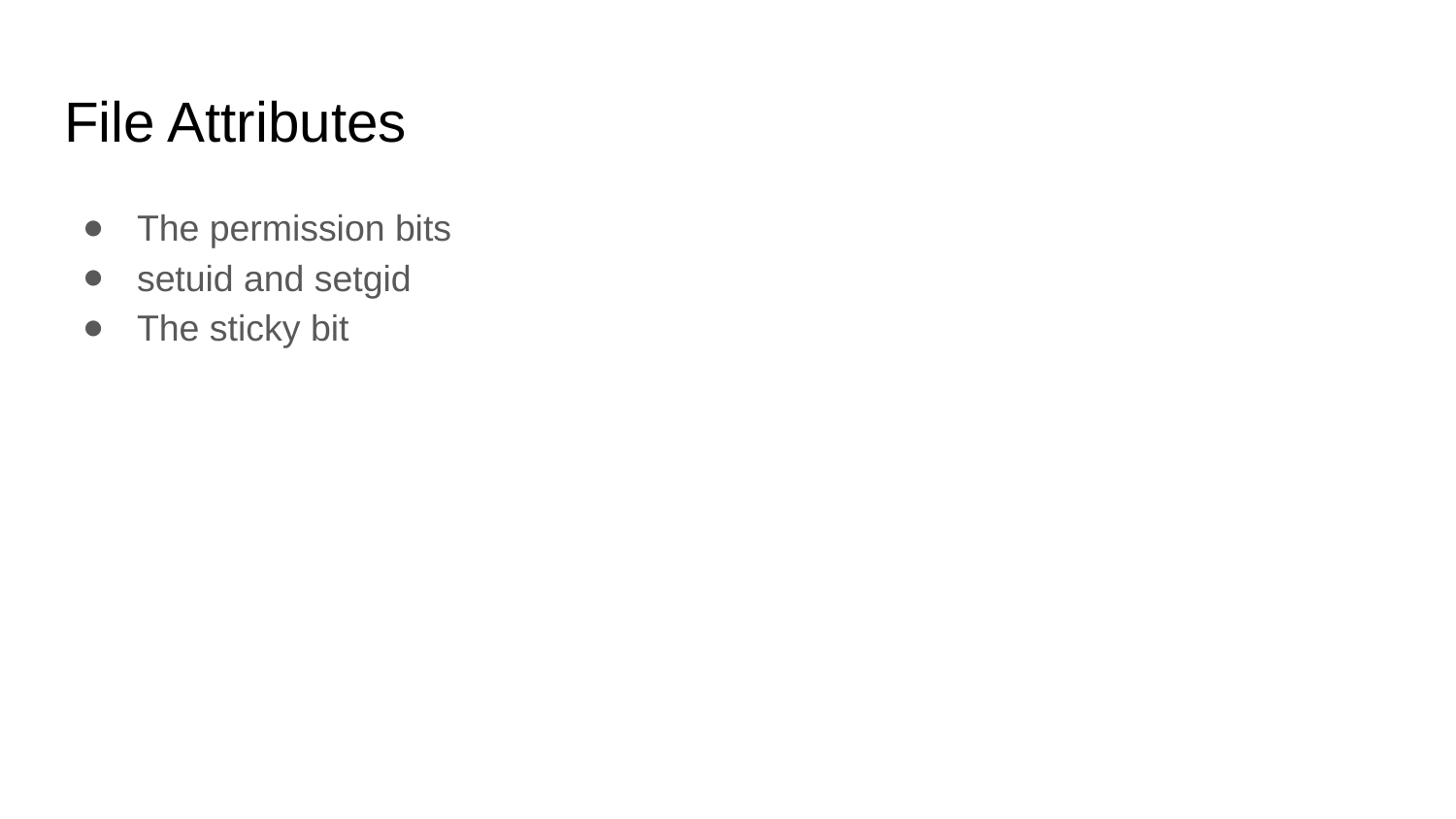

# File Attributes
The permission bits
setuid and setgid
The sticky bit